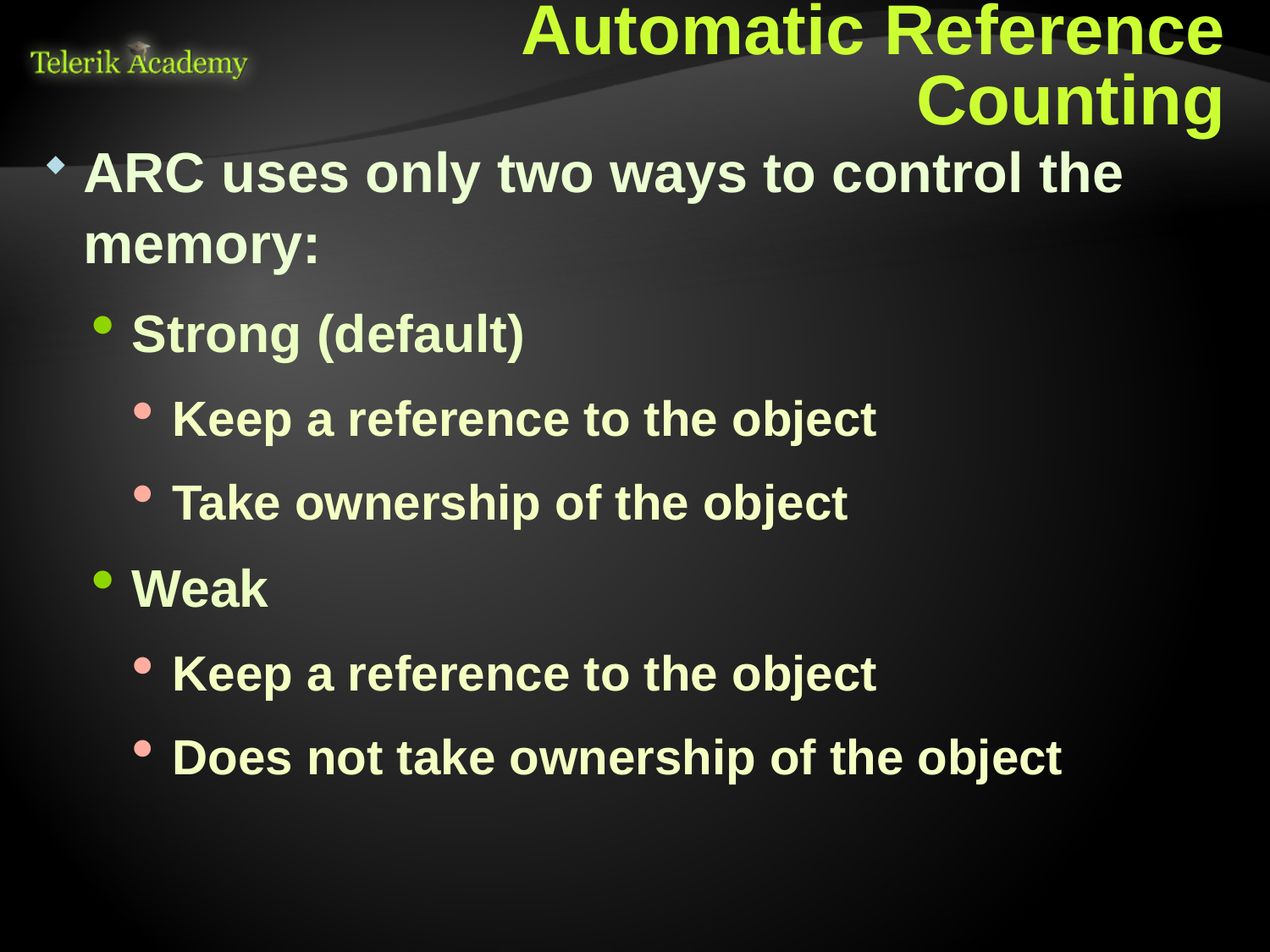

# Automatic Reference Counting
ARC uses only two ways to control the memory:
Strong (default)
Keep a reference to the object
Take ownership of the object
Weak
Keep a reference to the object
Does not take ownership of the object